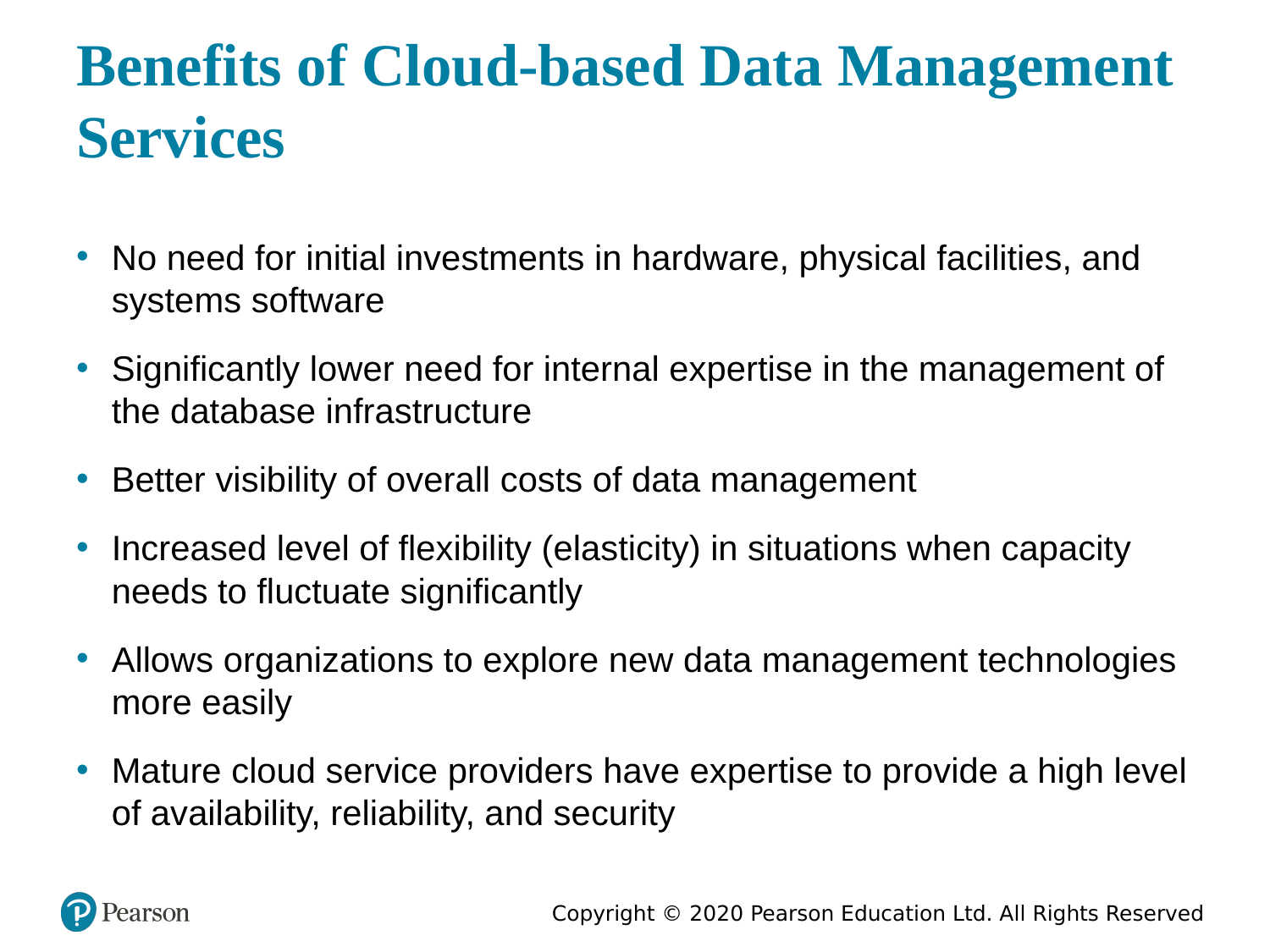

# Benefits of Cloud-based Data Management Services
No need for initial investments in hardware, physical facilities, and systems software
Significantly lower need for internal expertise in the management of the database infrastructure
Better visibility of overall costs of data management
Increased level of flexibility (elasticity) in situations when capacity needs to fluctuate significantly
Allows organizations to explore new data management technologies more easily
Mature cloud service providers have expertise to provide a high level of availability, reliability, and security